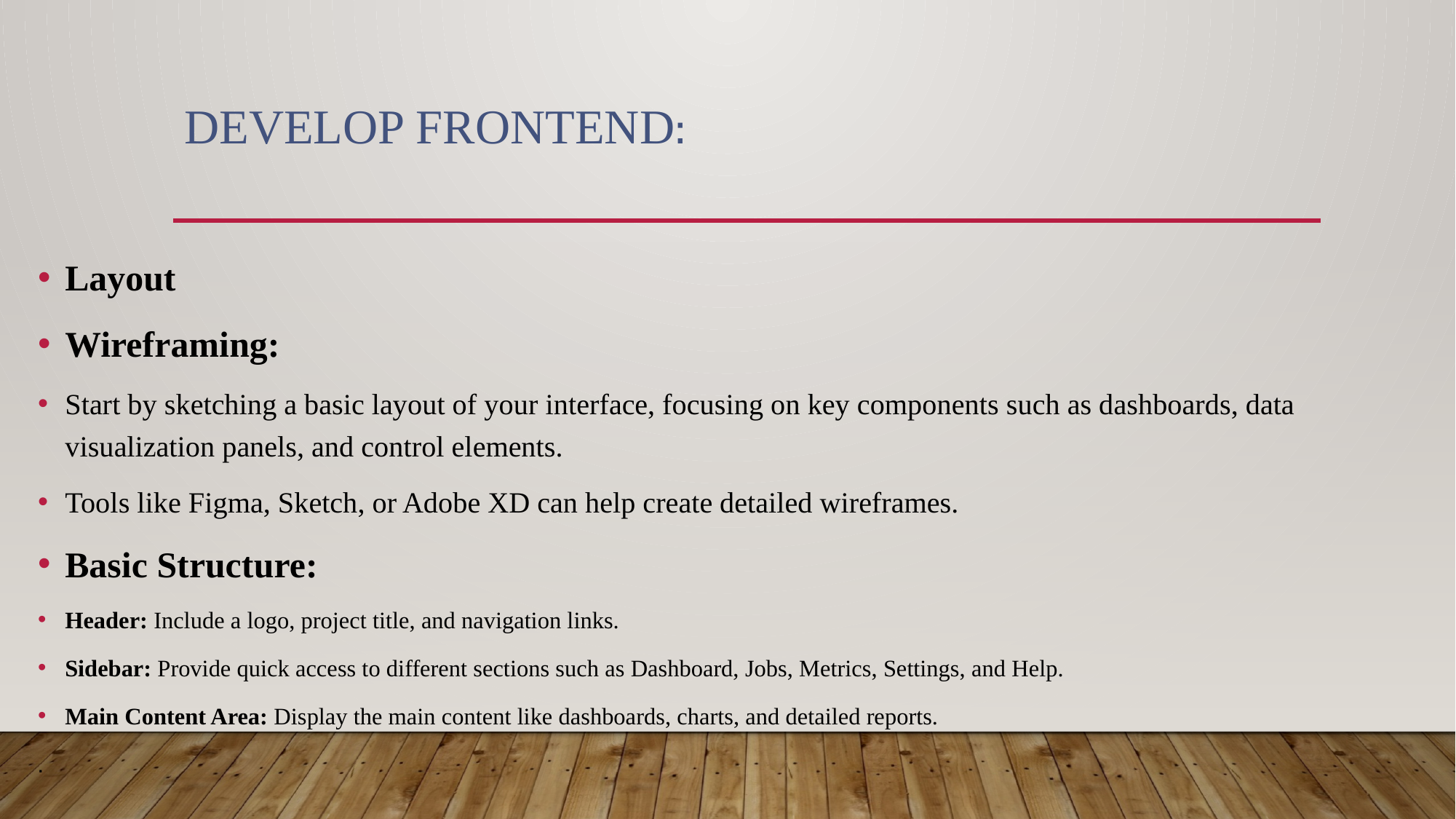

# DEVELOP FRONTEND:
Layout
Wireframing:
Start by sketching a basic layout of your interface, focusing on key components such as dashboards, data visualization panels, and control elements.
Tools like Figma, Sketch, or Adobe XD can help create detailed wireframes.
Basic Structure:
Header: Include a logo, project title, and navigation links.
Sidebar: Provide quick access to different sections such as Dashboard, Jobs, Metrics, Settings, and Help.
Main Content Area: Display the main content like dashboards, charts, and detailed reports.
.